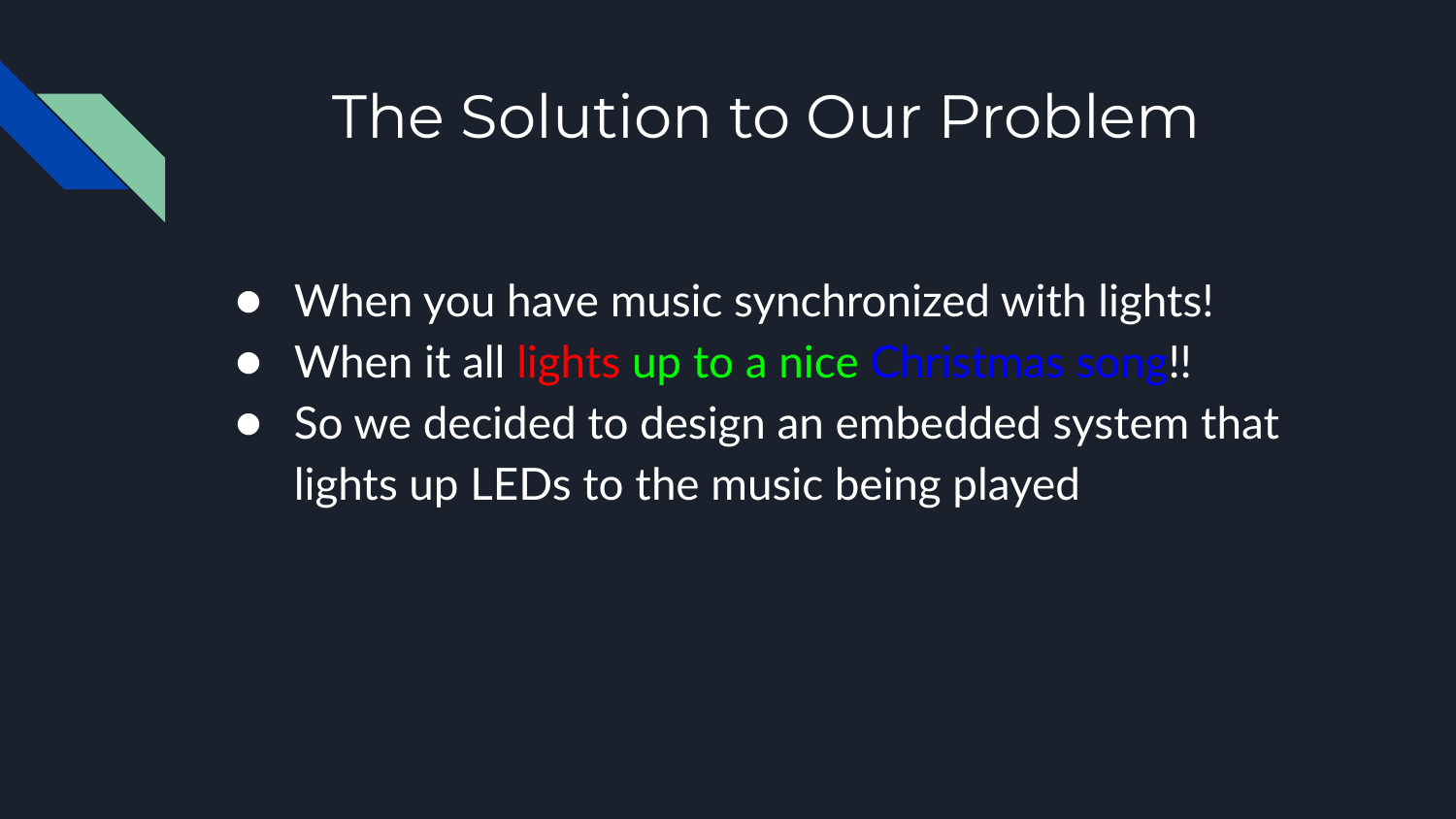

# The Solution to Our Problem
When you have music synchronized with lights!
When it all lights up to a nice Christmas song!!
So we decided to design an embedded system that lights up LEDs to the music being played